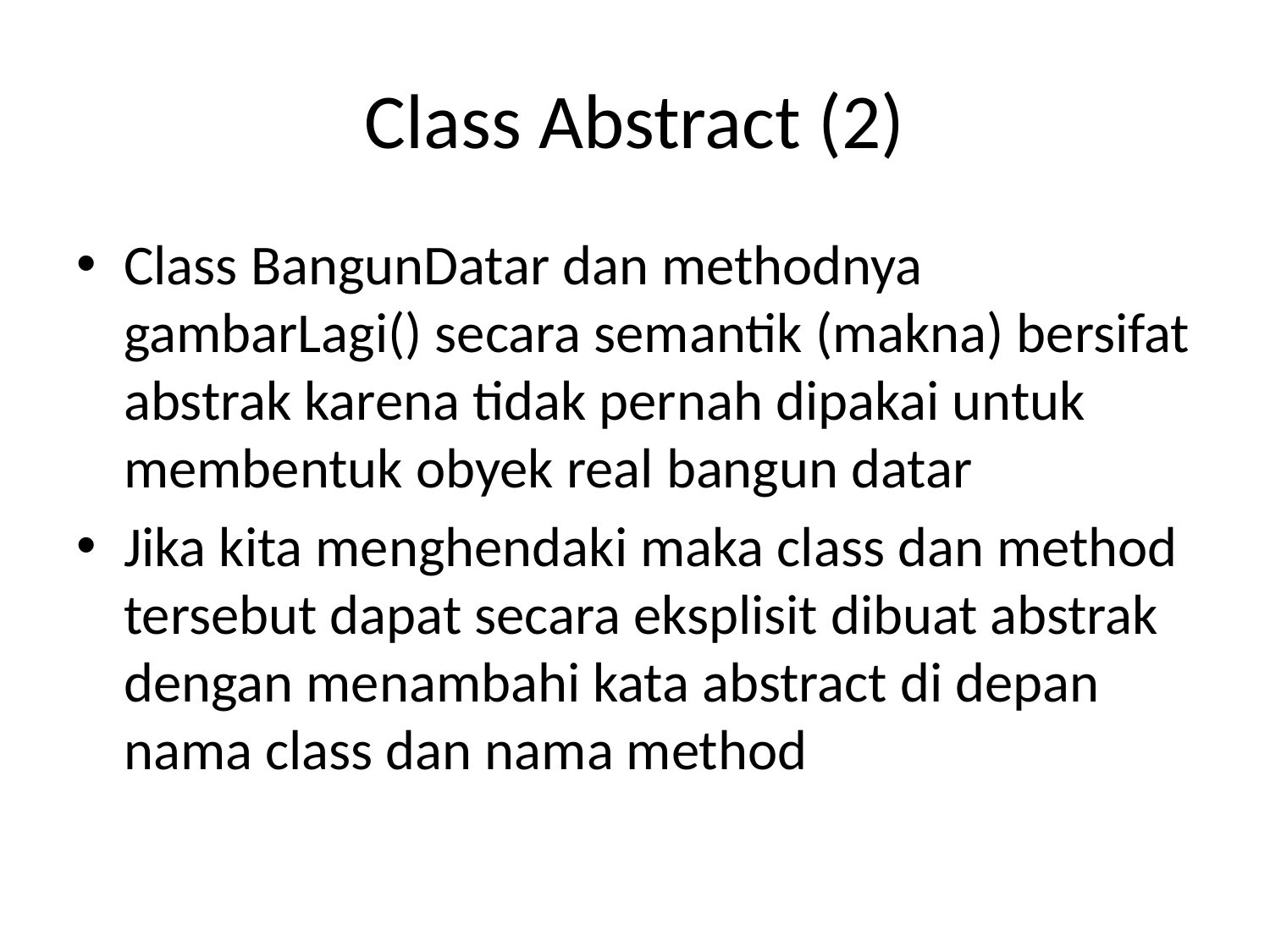

# Class Abstract (2)
Class BangunDatar dan methodnya gambarLagi() secara semantik (makna) bersifat abstrak karena tidak pernah dipakai untuk membentuk obyek real bangun datar
Jika kita menghendaki maka class dan method tersebut dapat secara eksplisit dibuat abstrak dengan menambahi kata abstract di depan nama class dan nama method